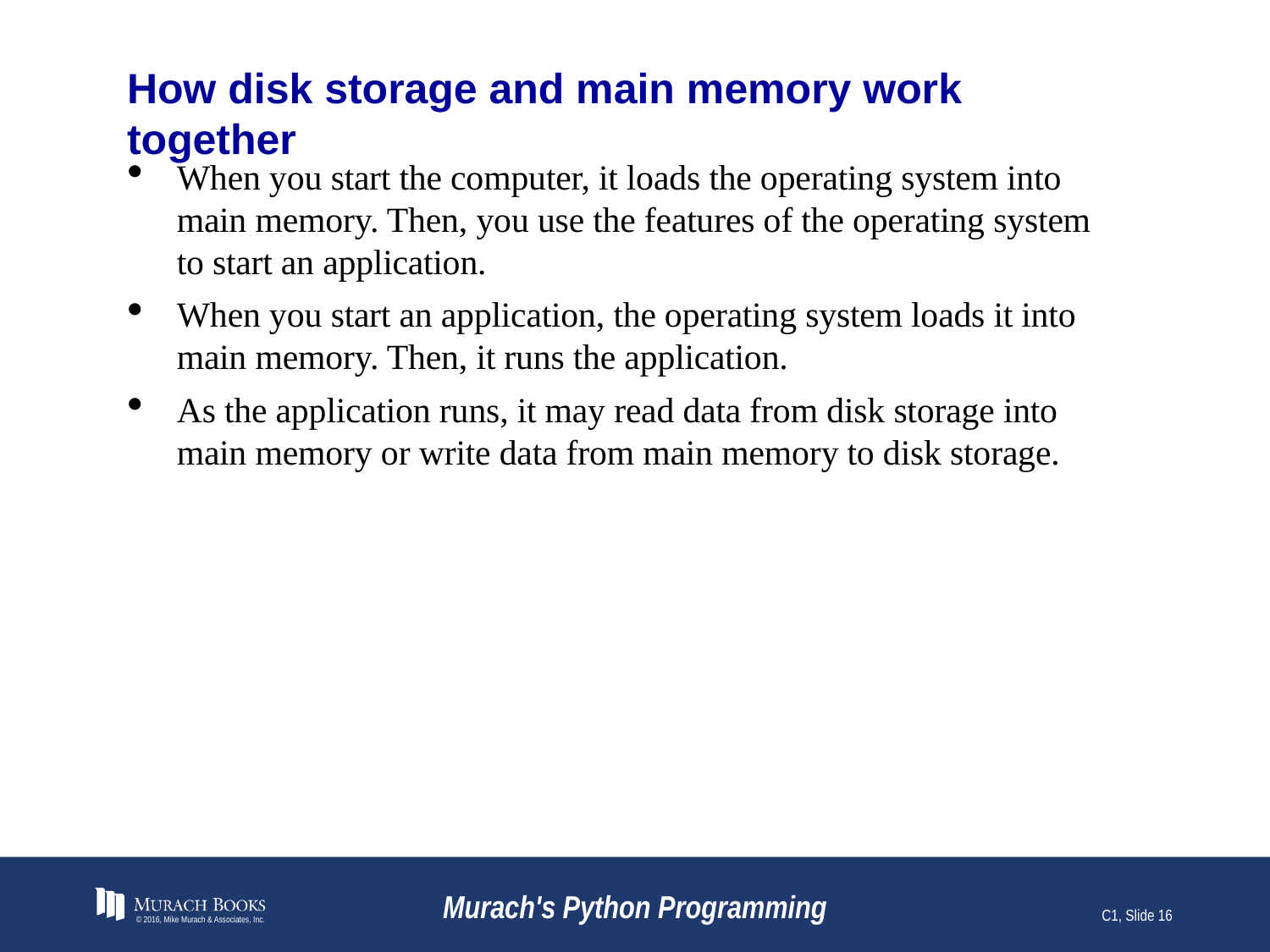

# How disk storage and main memory work together
When you start the computer, it loads the operating system into main memory. Then, you use the features of the operating system to start an application.
When you start an application, the operating system loads it into main memory. Then, it runs the application.
As the application runs, it may read data from disk storage into main memory or write data from main memory to disk storage.

© 2016, Mike Murach & Associates, Inc.
Murach's Python Programming

C1, Slide 16